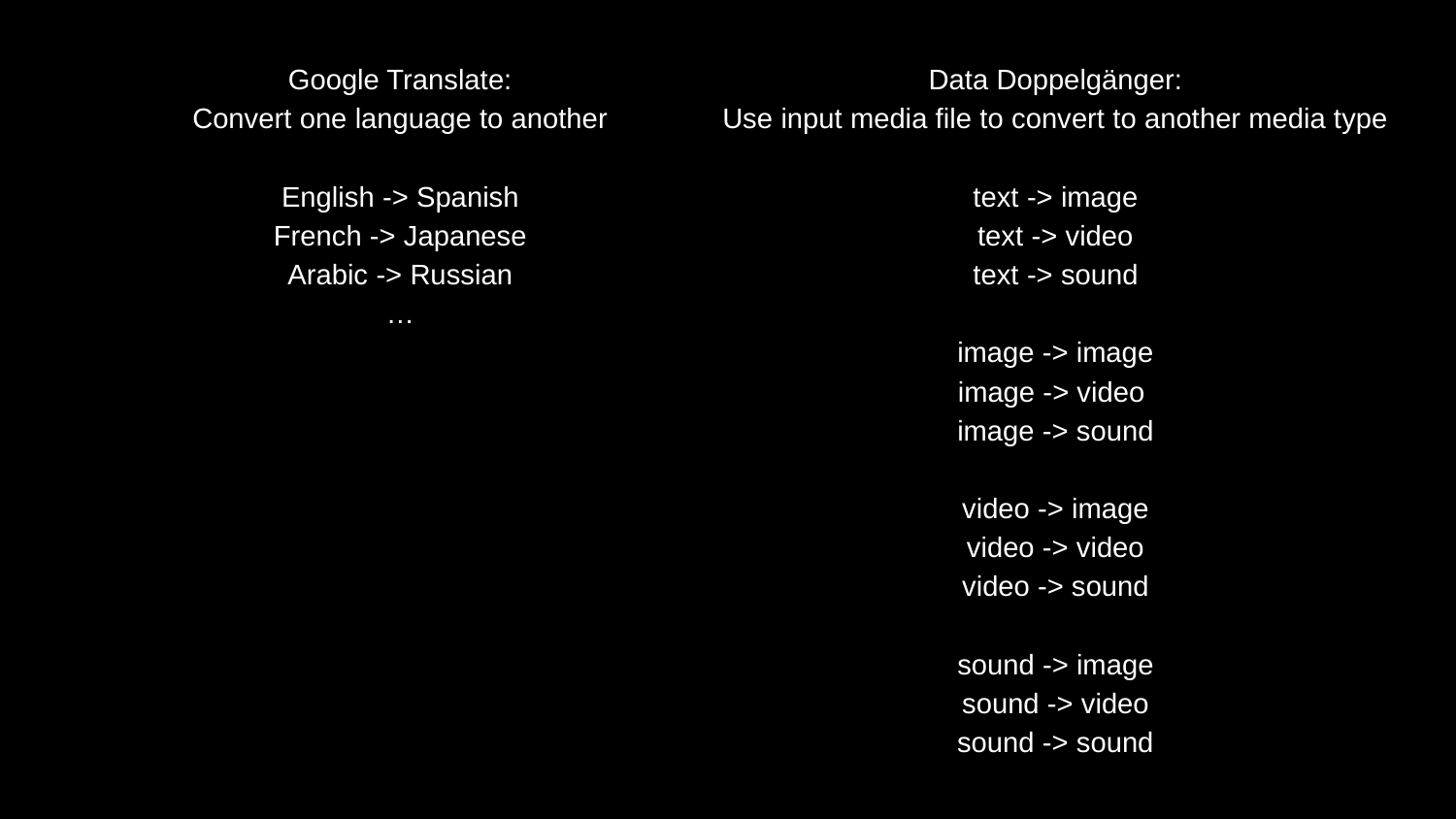

Google Translate:
Convert one language to another

English -> Spanish
French -> Japanese
Arabic -> Russian
…

Data Doppelgänger:
Use input media file to convert to another media type

text -> image
text -> video
text -> sound

image -> image
image -> video
image -> sound

video -> image
video -> video
video -> sound

sound -> image
sound -> video
sound -> sound